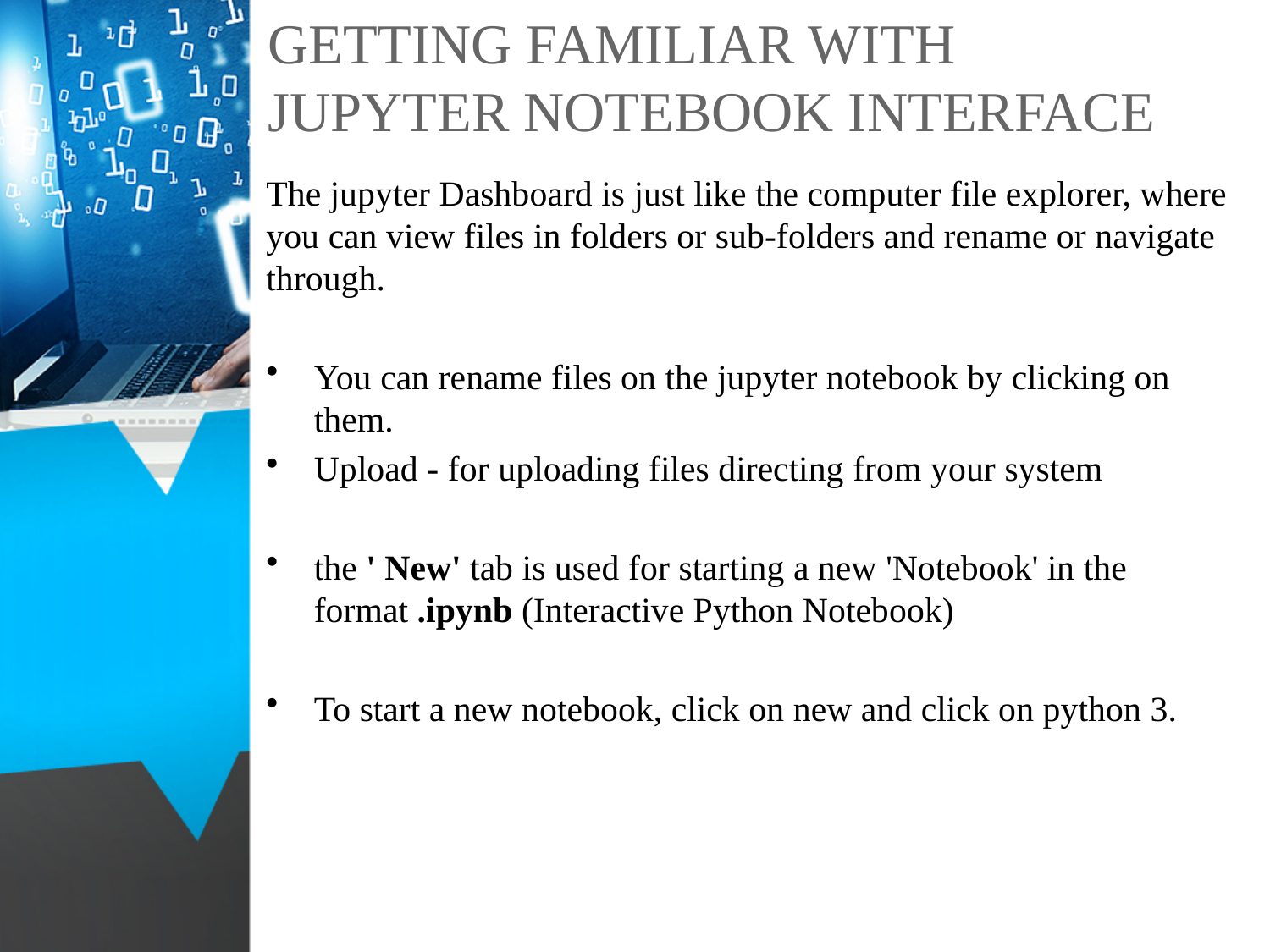

# GETTING FAMILIAR WITH JUPYTER NOTEBOOK INTERFACE
The jupyter Dashboard is just like the computer file explorer, where you can view files in folders or sub-folders and rename or navigate through.

You can rename files on the jupyter notebook by clicking on them.
Upload - for uploading files directing from your system

the ' New' tab is used for starting a new 'Notebook' in the format .ipynb (Interactive Python Notebook)

To start a new notebook, click on new and click on python 3.